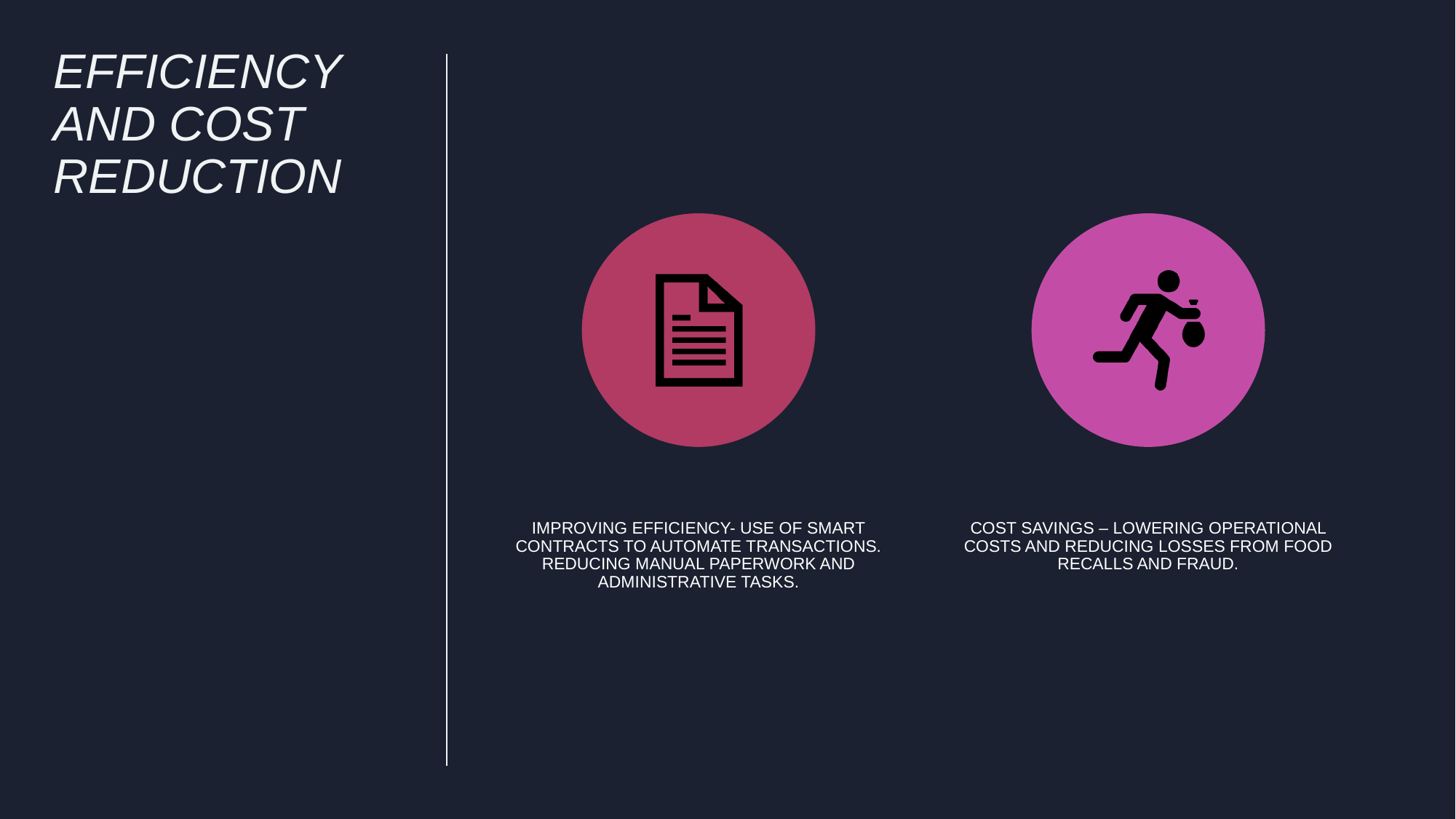

# EFFICIENCY AND COST REDUCTION
Improving Efficiency- Use of smart contracts to automate transactions. Reducing manual paperwork and administrative tasks.
Cost Savings – Lowering operational costs and reducing losses from food recalls and fraud.